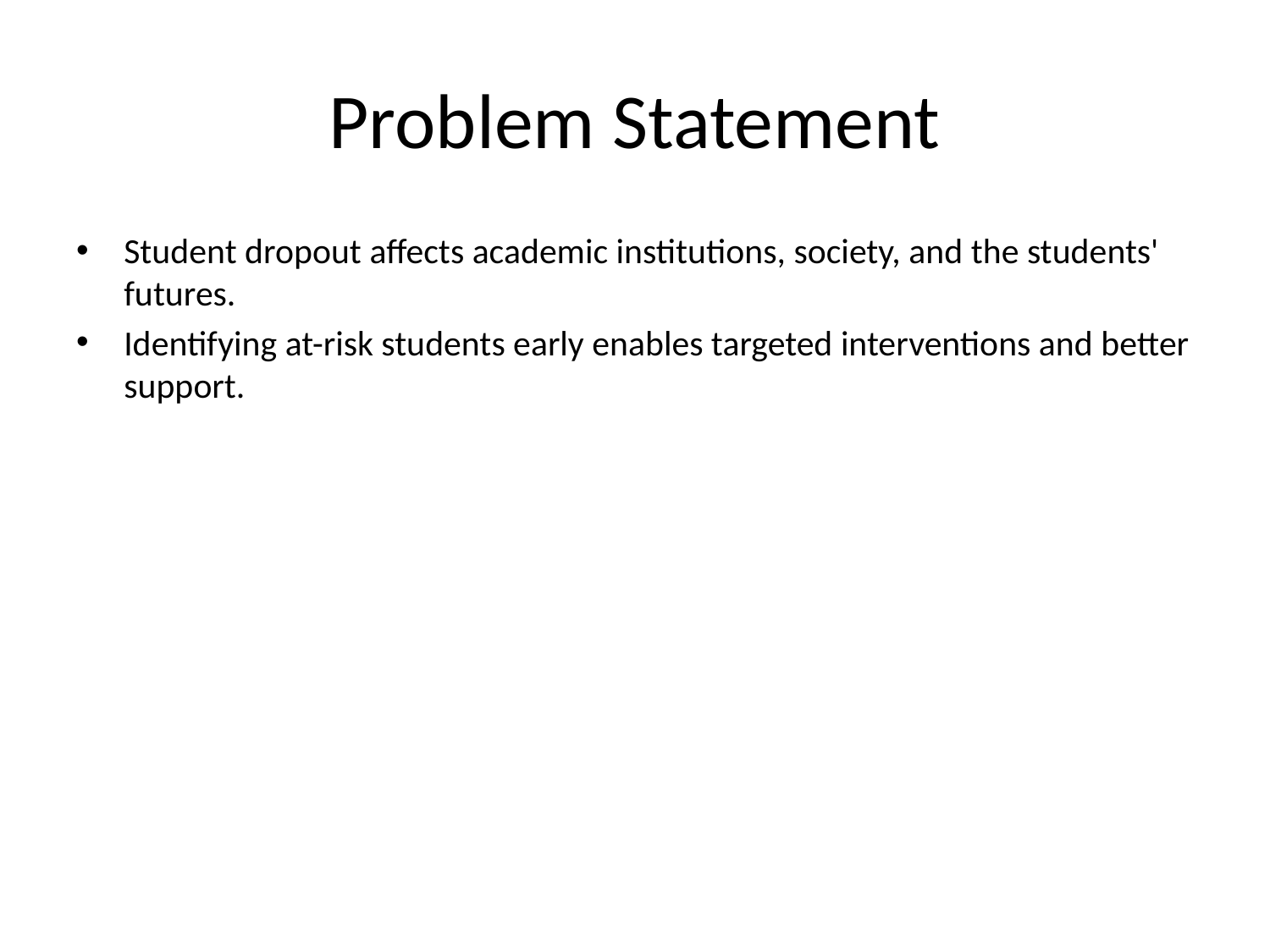

# Problem Statement
Student dropout affects academic institutions, society, and the students' futures.
Identifying at-risk students early enables targeted interventions and better support.